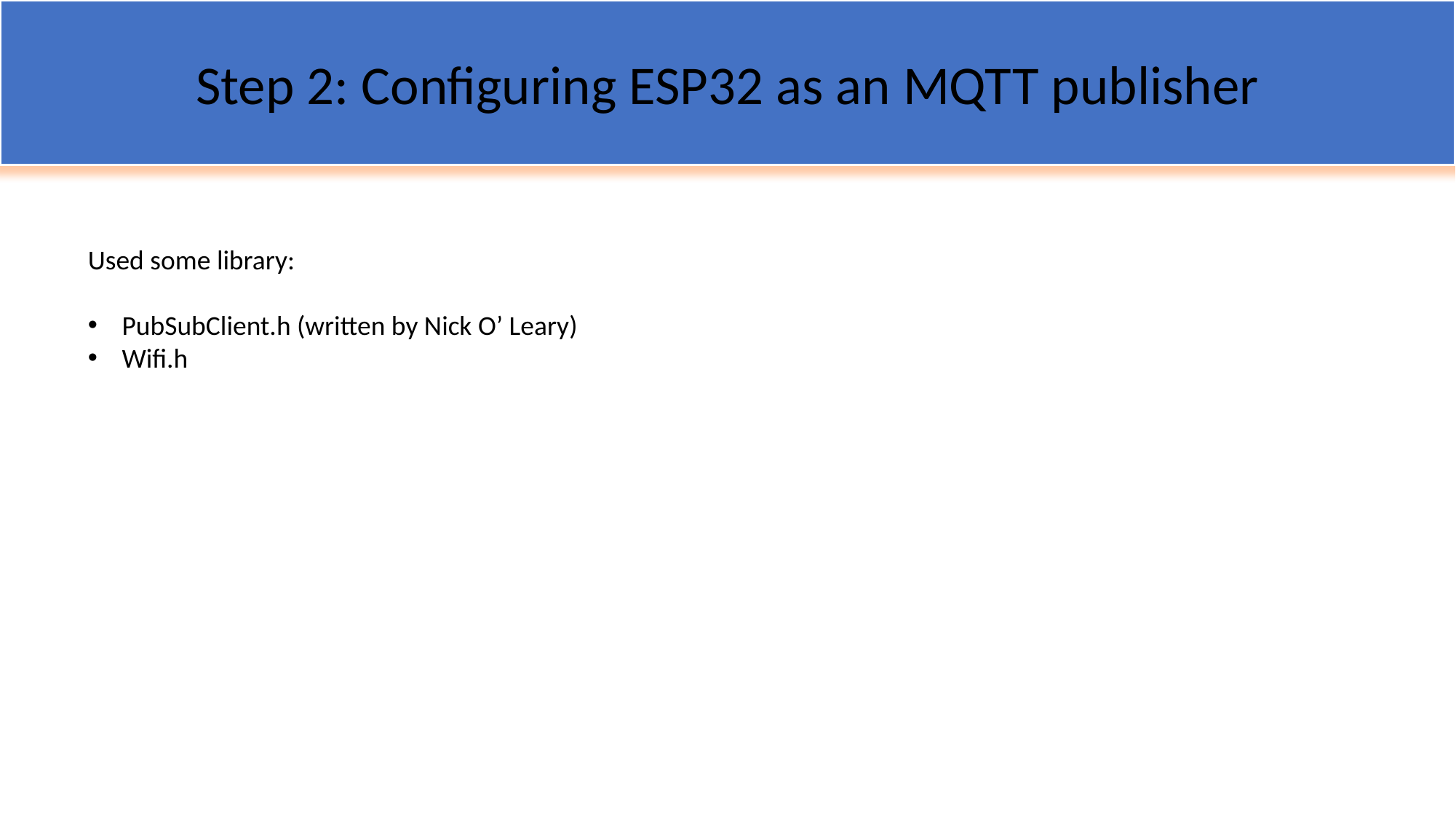

Step 2: Configuring ESP32 as an MQTT publisher
Used some library:

PubSubClient.h (written by Nick O’ Leary)
Wifi.h